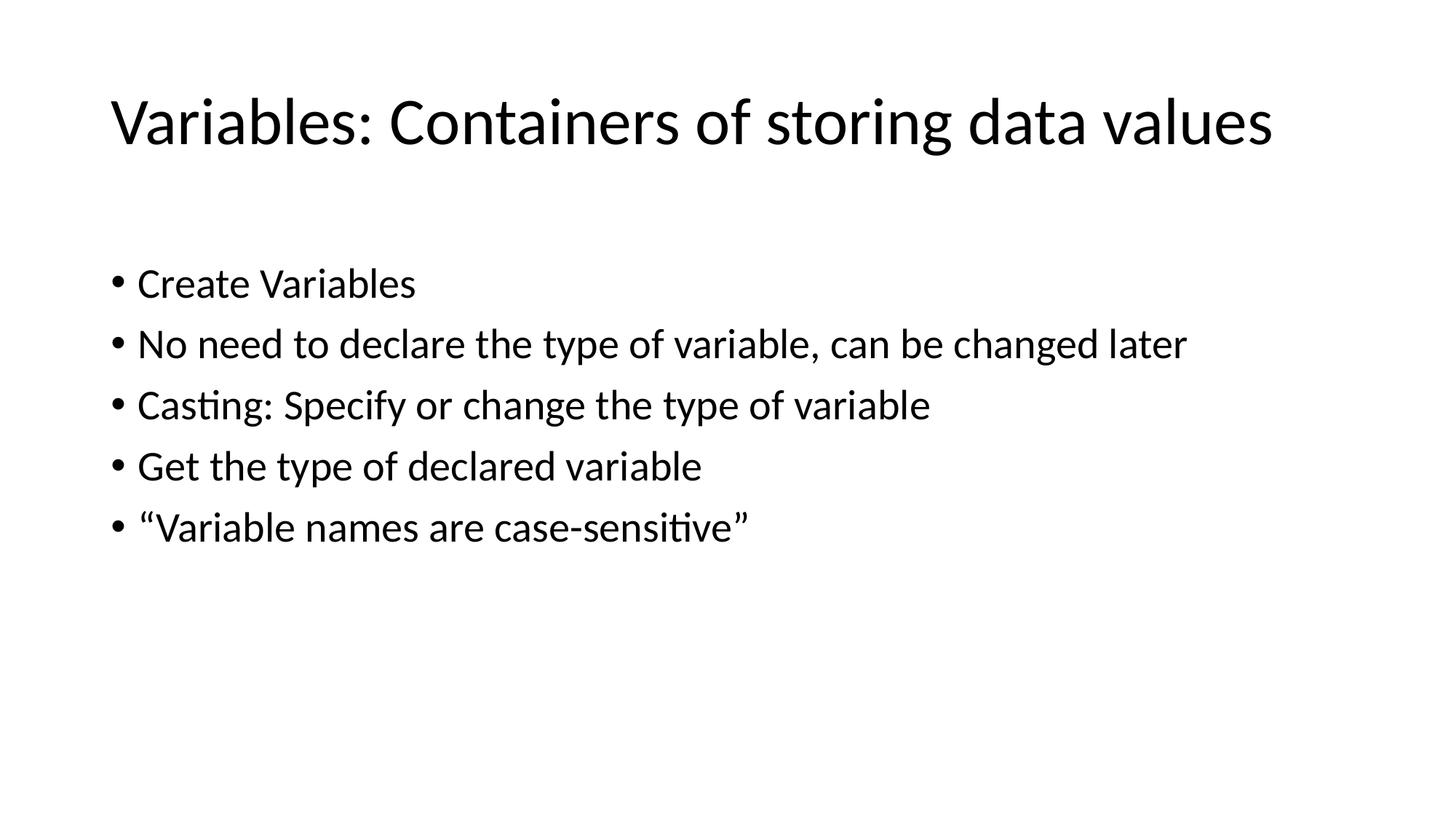

# Variables: Containers of storing data values
Create Variables
No need to declare the type of variable, can be changed later
Casting: Specify or change the type of variable
Get the type of declared variable
“Variable names are case-sensitive”